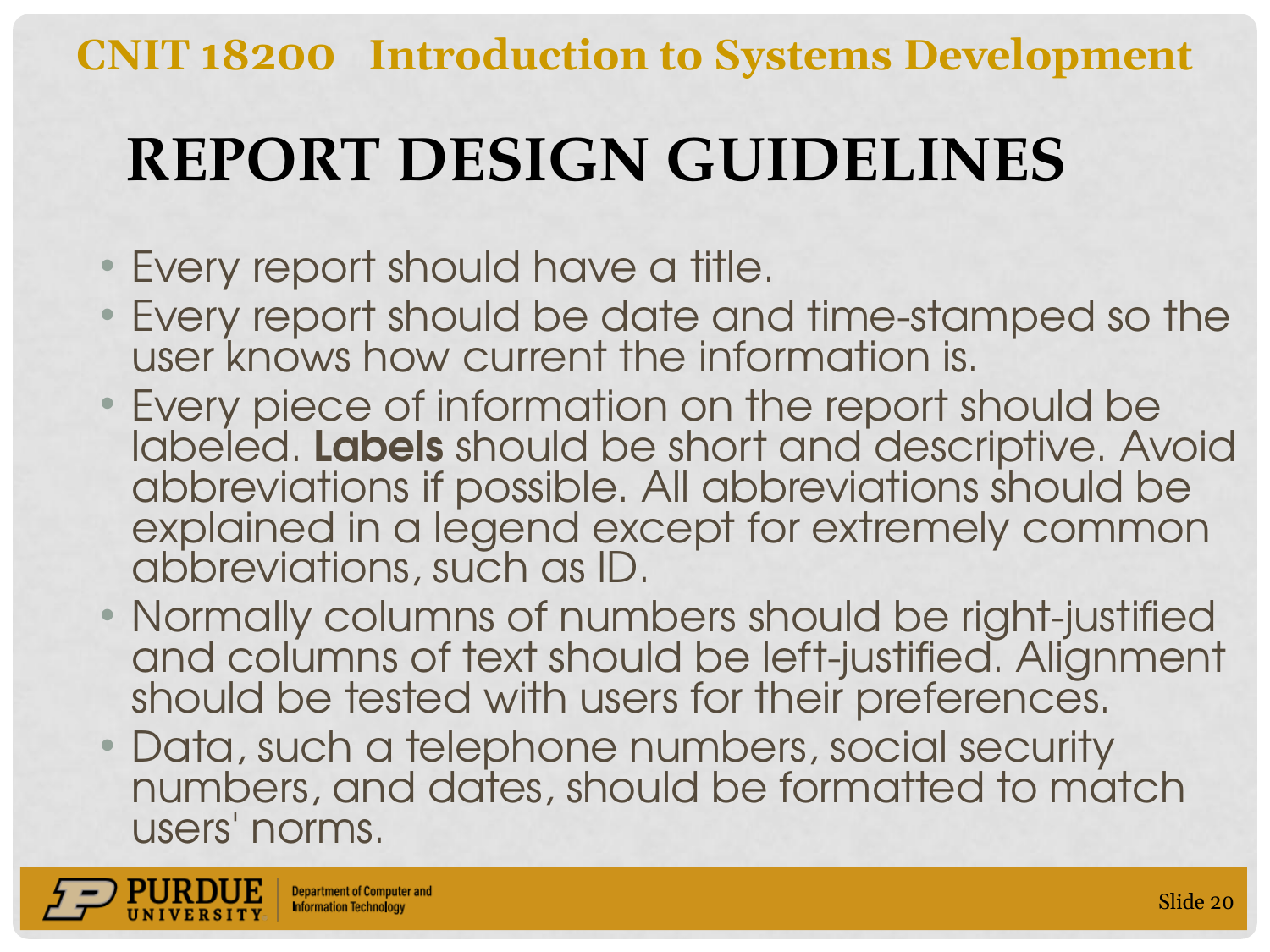

Report Design Guidelines
Every report should have a title.
Every report should be date and time-stamped so the user knows how current the information is.
Every piece of information on the report should be labeled. Labels should be short and descriptive. Avoid abbreviations if possible. All abbreviations should be explained in a legend except for extremely common abbreviations, such as ID.
Normally columns of numbers should be right-justified and columns of text should be left-justified. Alignment should be tested with users for their preferences.
Data, such a telephone numbers, social security numbers, and dates, should be formatted to match users' norms.